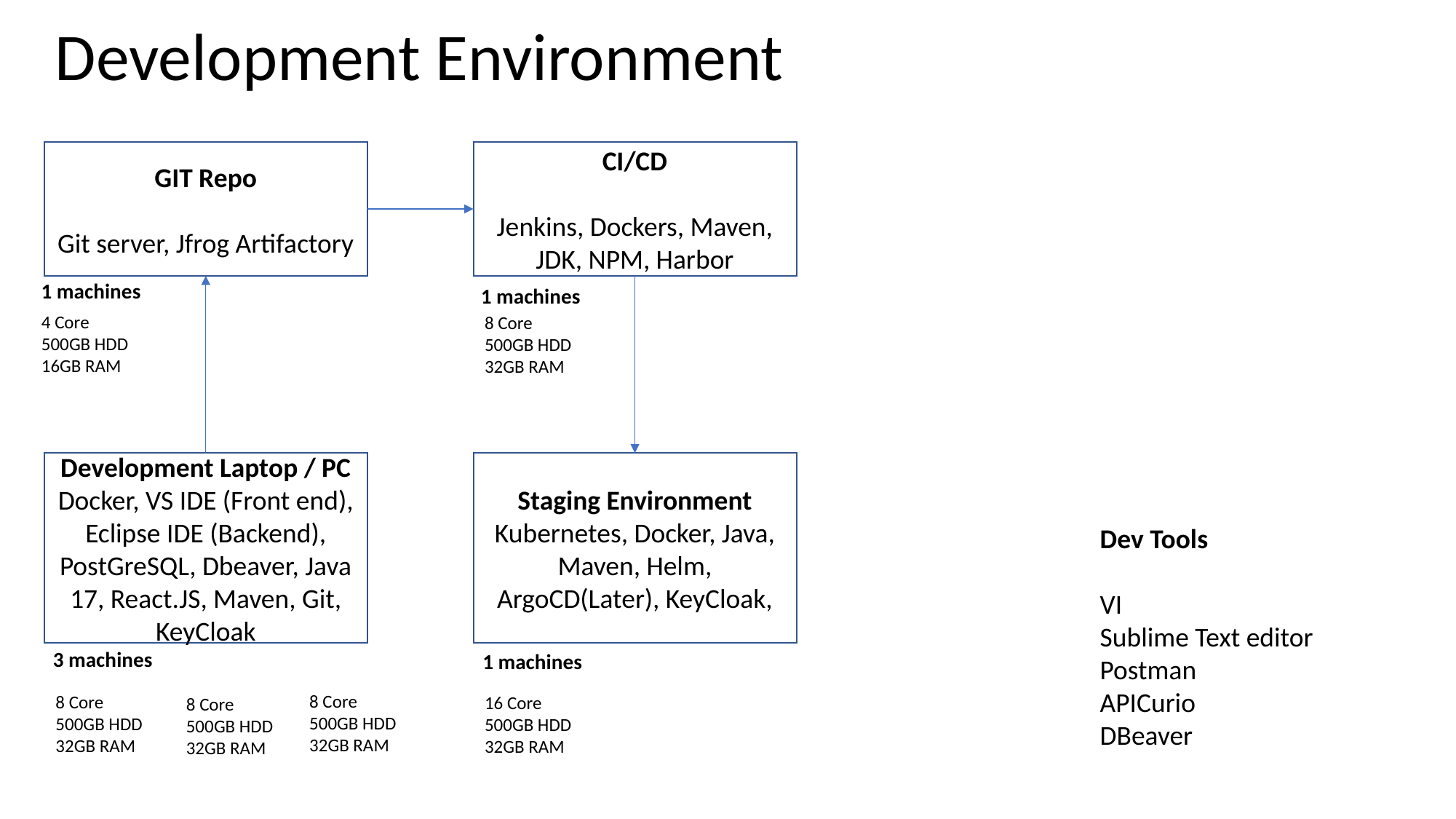

# Development Environment
GIT Repo

Git server, Jfrog Artifactory
CI/CD

Jenkins, Dockers, Maven, JDK, NPM, Harbor
1 machines
1 machines
4 Core
500GB HDD
16GB RAM
8 Core
500GB HDD
32GB RAM
Development Laptop / PC
Docker, VS IDE (Front end), Eclipse IDE (Backend), PostGreSQL, Dbeaver, Java 17, React.JS, Maven, Git, KeyCloak
Staging Environment
Kubernetes, Docker, Java, Maven, Helm, ArgoCD(Later), KeyCloak,
Dev Tools

VI
Sublime Text editor
Postman
APICurio
DBeaver
3 machines
1 machines
8 Core
500GB HDD
32GB RAM
8 Core
500GB HDD
32GB RAM
16 Core
500GB HDD
32GB RAM
8 Core
500GB HDD
32GB RAM